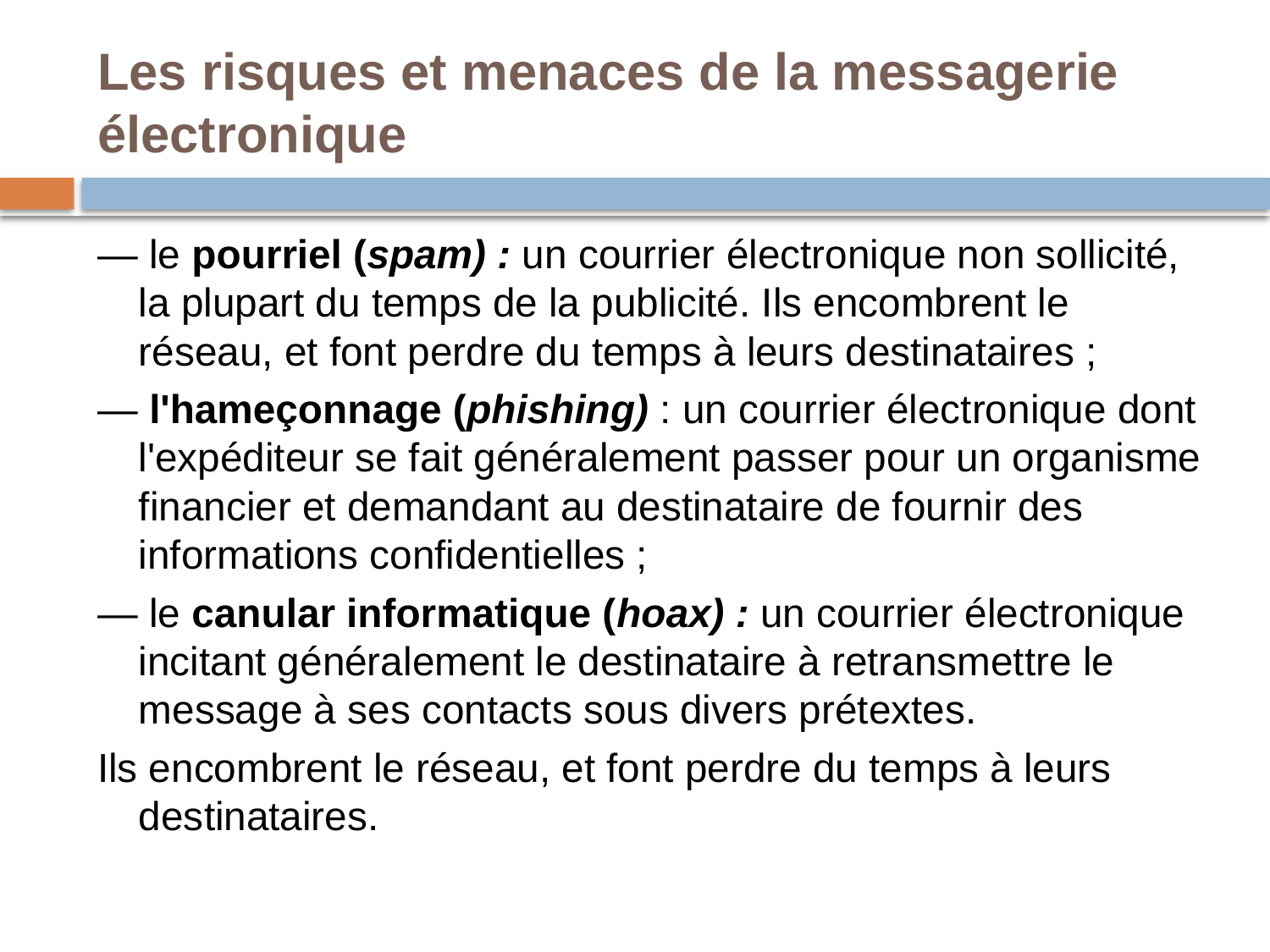

# Les risques et menaces de la messagerie électronique
— le pourriel (spam) : un courrier électronique non sollicité, la plupart du temps de la publicité. Ils encombrent le réseau, et font perdre du temps à leurs destinataires ;
— l'hameçonnage (phishing) : un courrier électronique dont l'expéditeur se fait généralement passer pour un organisme financier et demandant au destinataire de fournir des informations confidentielles ;
— le canular informatique (hoax) : un courrier électronique incitant généralement le destinataire à retransmettre le message à ses contacts sous divers prétextes.
Ils encombrent le réseau, et font perdre du temps à leurs destinataires.